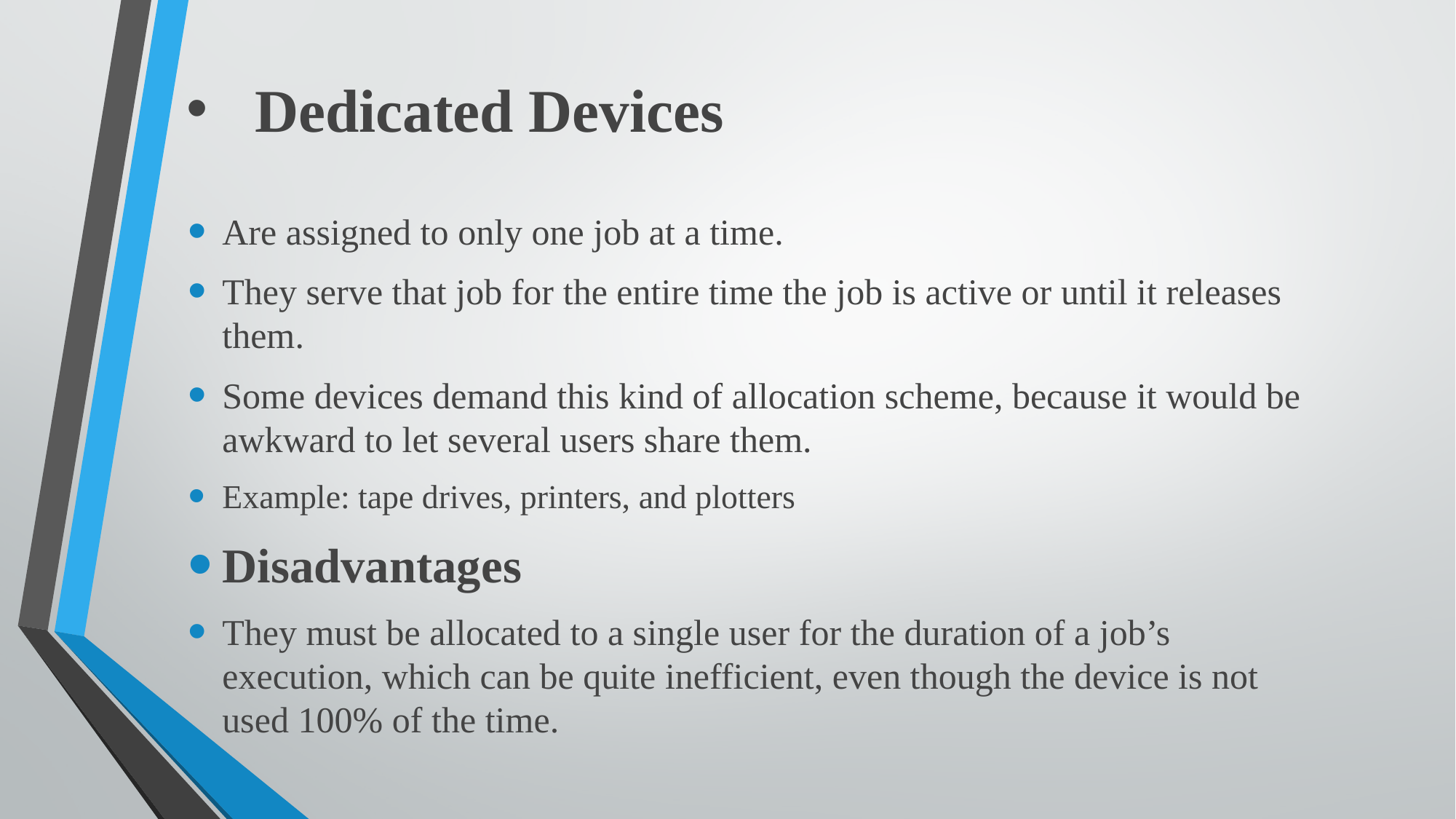

# Dedicated Devices
Are assigned to only one job at a time.
They serve that job for the entire time the job is active or until it releases them.
Some devices demand this kind of allocation scheme, because it would be awkward to let several users share them.
Example: tape drives, printers, and plotters
Disadvantages
They must be allocated to a single user for the duration of a job’s execution, which can be quite inefficient, even though the device is not used 100% of the time.